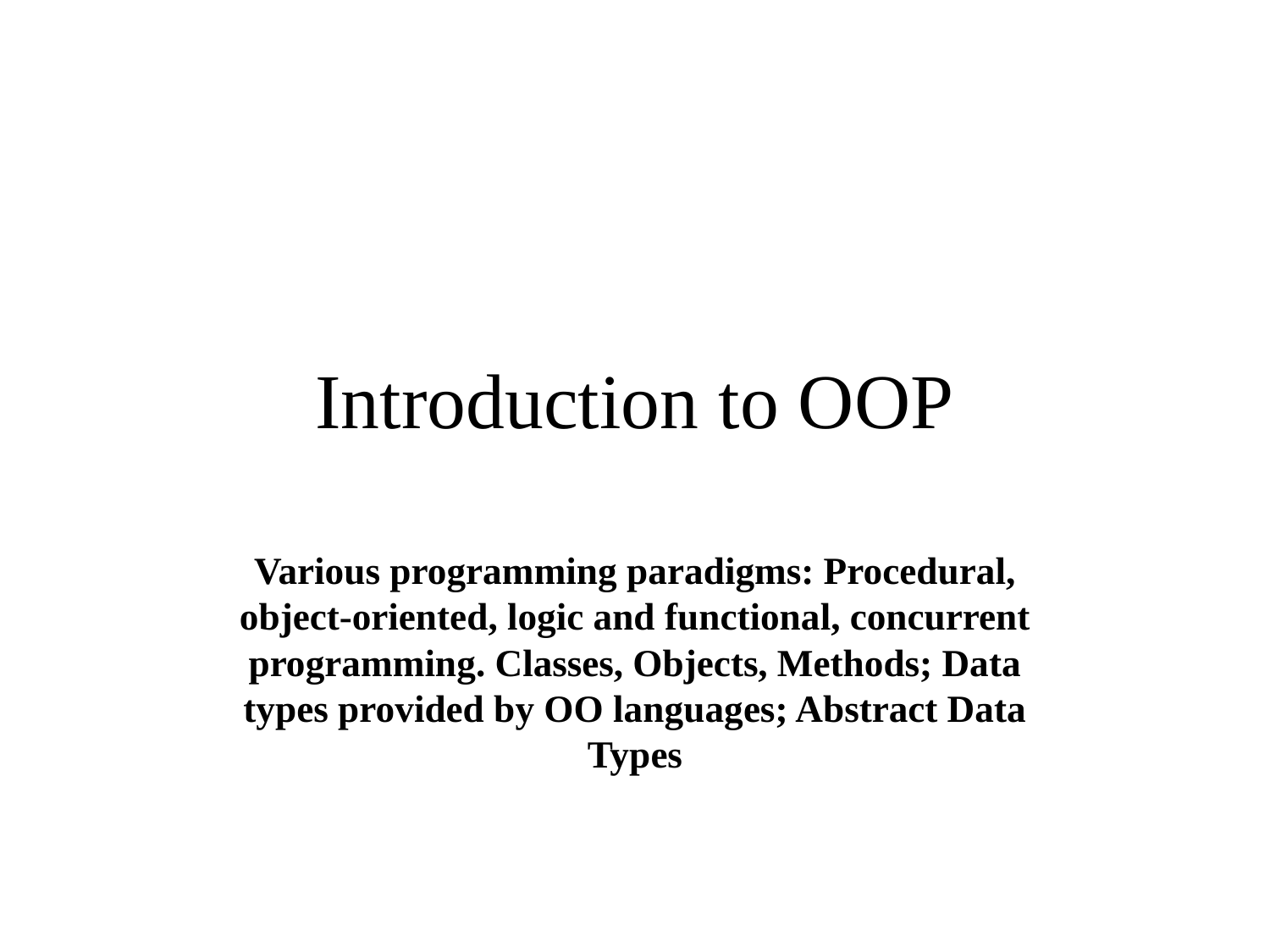

# Introduction to OOP
Various programming paradigms: Procedural, object-oriented, logic and functional, concurrent programming. Classes, Objects, Methods; Data types provided by OO languages; Abstract Data Types